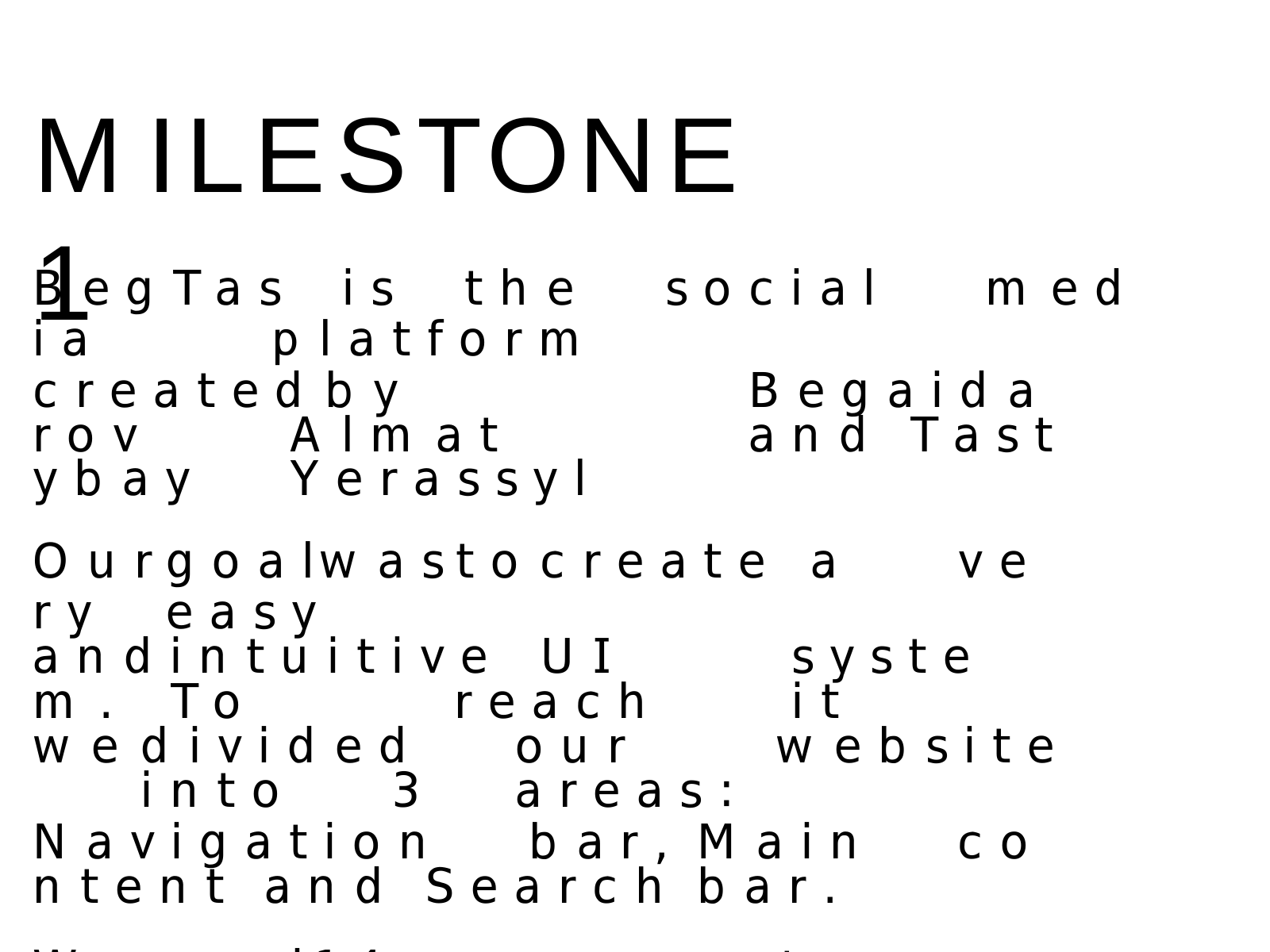

# MILESTONE 1
B e g T a s	i s	t h e	s o c i a l	m e d i a	p l a t f o r m
c r e a t e d	b y	B e g a i d a r o v	A l m a t	a n d  T a s t y b a y	Y e r a s s y l
O u r	g o a l	w a s	t o	c r e a t e	a	v e r y	e a s y
a n d	i n t u i t i v e	U I	s y s t e m .	T o	r e a c h	i t
w e	d i v i d e d	o u r	w e b s i t e	i n t o	3	a r e a s :
N a v i g a t i o n	b a r ,	M a i n	c o n t e n t	a n d  S e a r c h	b a r .
W e	u s e d	1 4	c o m p o n e n t s ,	5	p a g e s ,	1
c o n t e x t	s y s t e m ,	a	t o n	o f	f u n c t i o n s  a n d	p r o p s